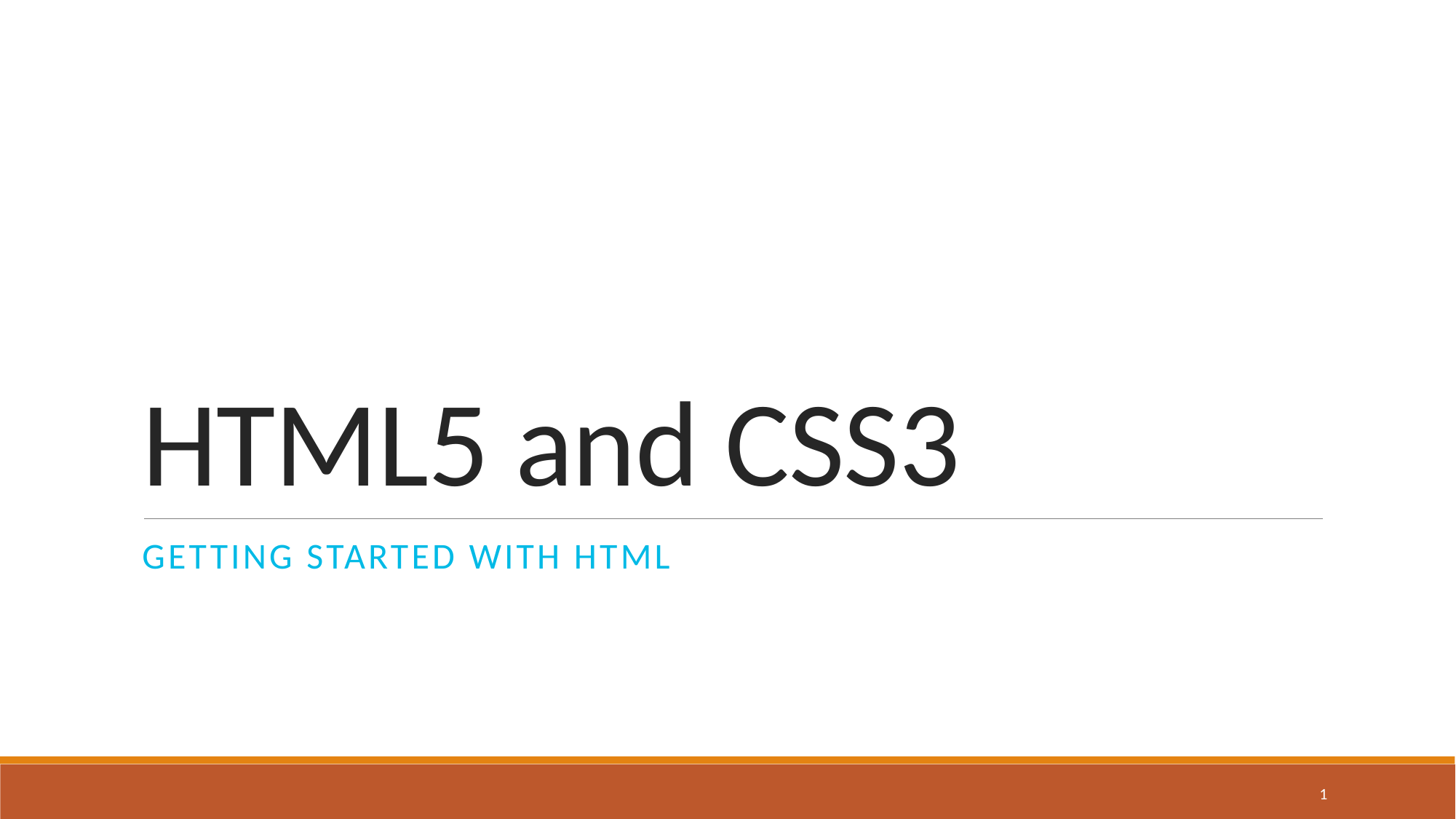

# HTML5 and CSS3
Getting Started with HTML
1